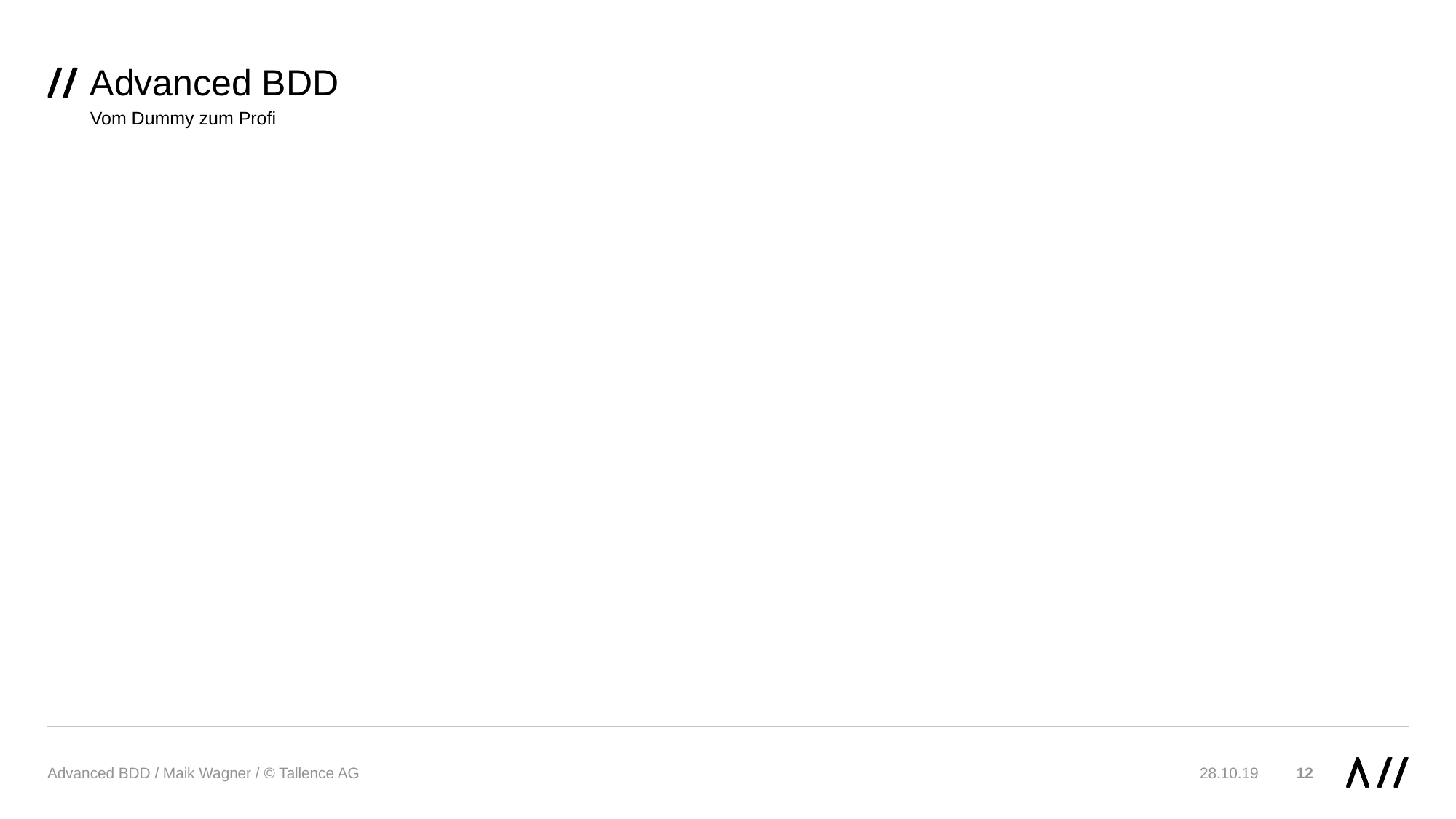

# Advanced BDD
Vom Dummy zum Profi

Advanced BDD / Maik Wagner / © Tallence AG
28.10.19
12